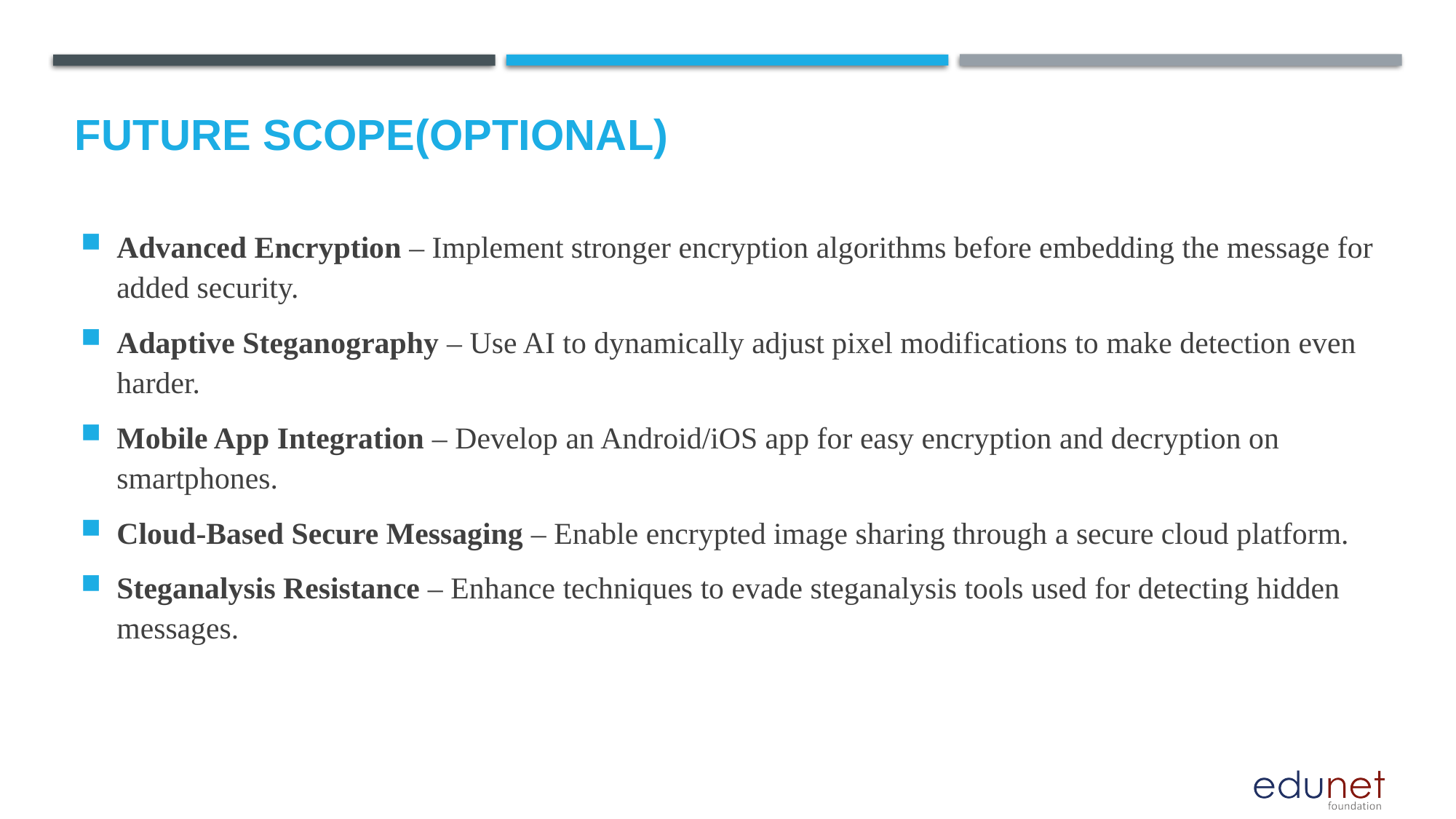

Future scope(optional)
Advanced Encryption – Implement stronger encryption algorithms before embedding the message for added security.
Adaptive Steganography – Use AI to dynamically adjust pixel modifications to make detection even harder.
Mobile App Integration – Develop an Android/iOS app for easy encryption and decryption on smartphones.
Cloud-Based Secure Messaging – Enable encrypted image sharing through a secure cloud platform.
Steganalysis Resistance – Enhance techniques to evade steganalysis tools used for detecting hidden messages.